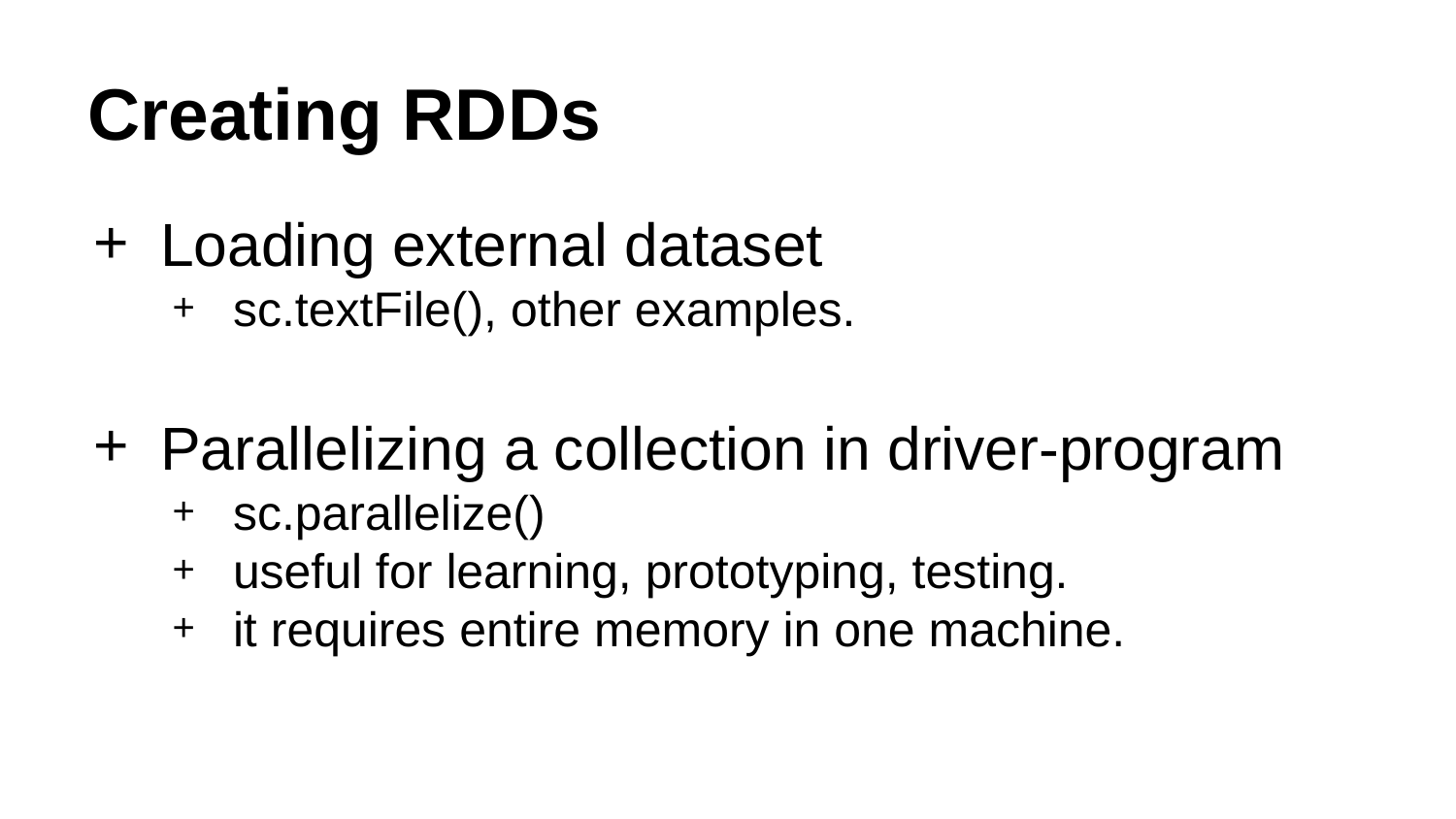

# Creating RDDs
Loading external dataset
sc.textFile(), other examples.

Parallelizing a collection in driver-program
sc.parallelize()
useful for learning, prototyping, testing.
it requires entire memory in one machine.